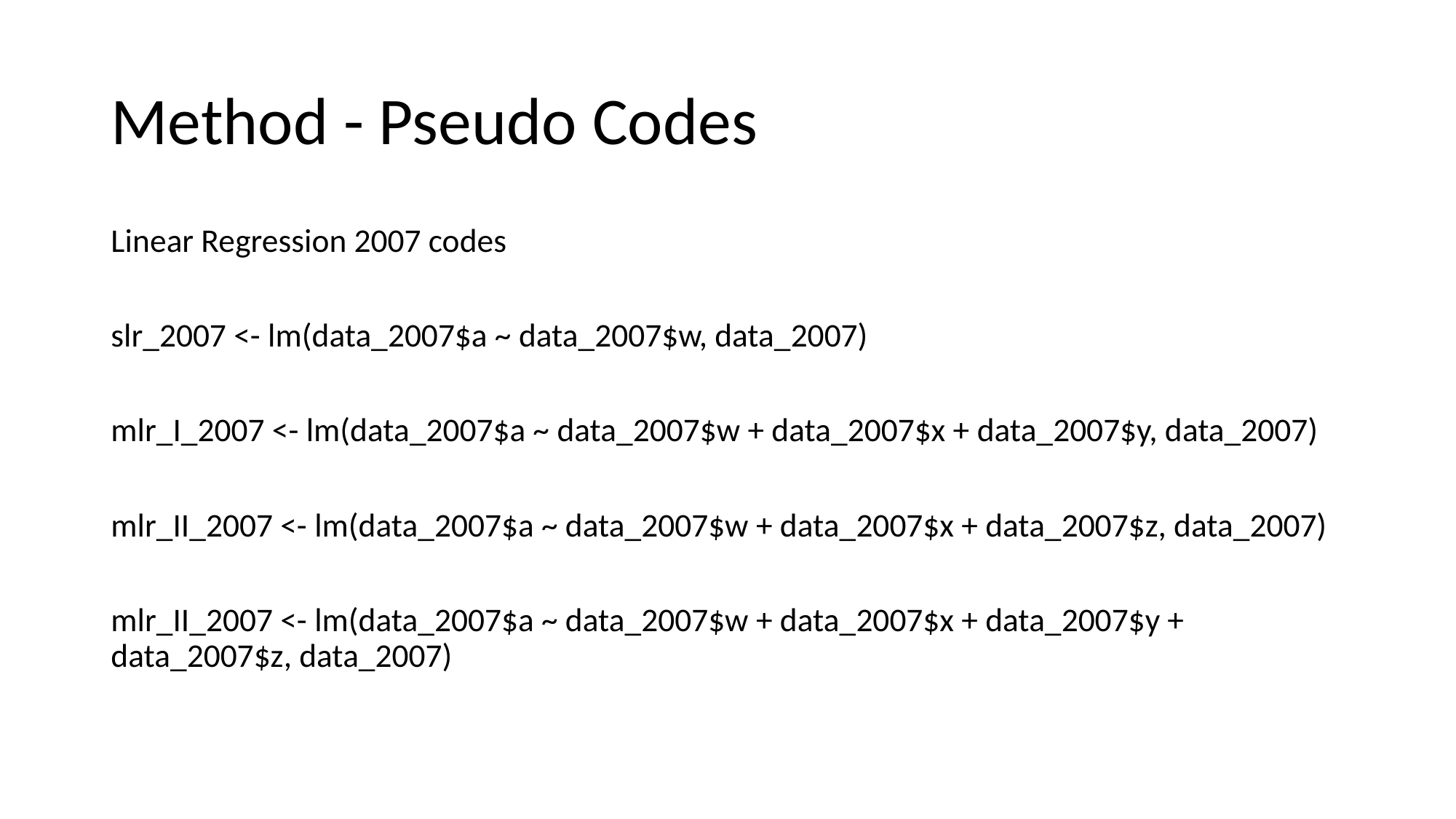

# Method - Pseudo Codes
Linear Regression 2007 codes

slr_2007 <- lm(data_2007$a ~ data_2007$w, data_2007)

mlr_I_2007 <- lm(data_2007$a ~ data_2007$w + data_2007$x + data_2007$y, data_2007)

mlr_II_2007 <- lm(data_2007$a ~ data_2007$w + data_2007$x + data_2007$z, data_2007)

mlr_II_2007 <- lm(data_2007$a ~ data_2007$w + data_2007$x + data_2007$y + data_2007$z, data_2007)